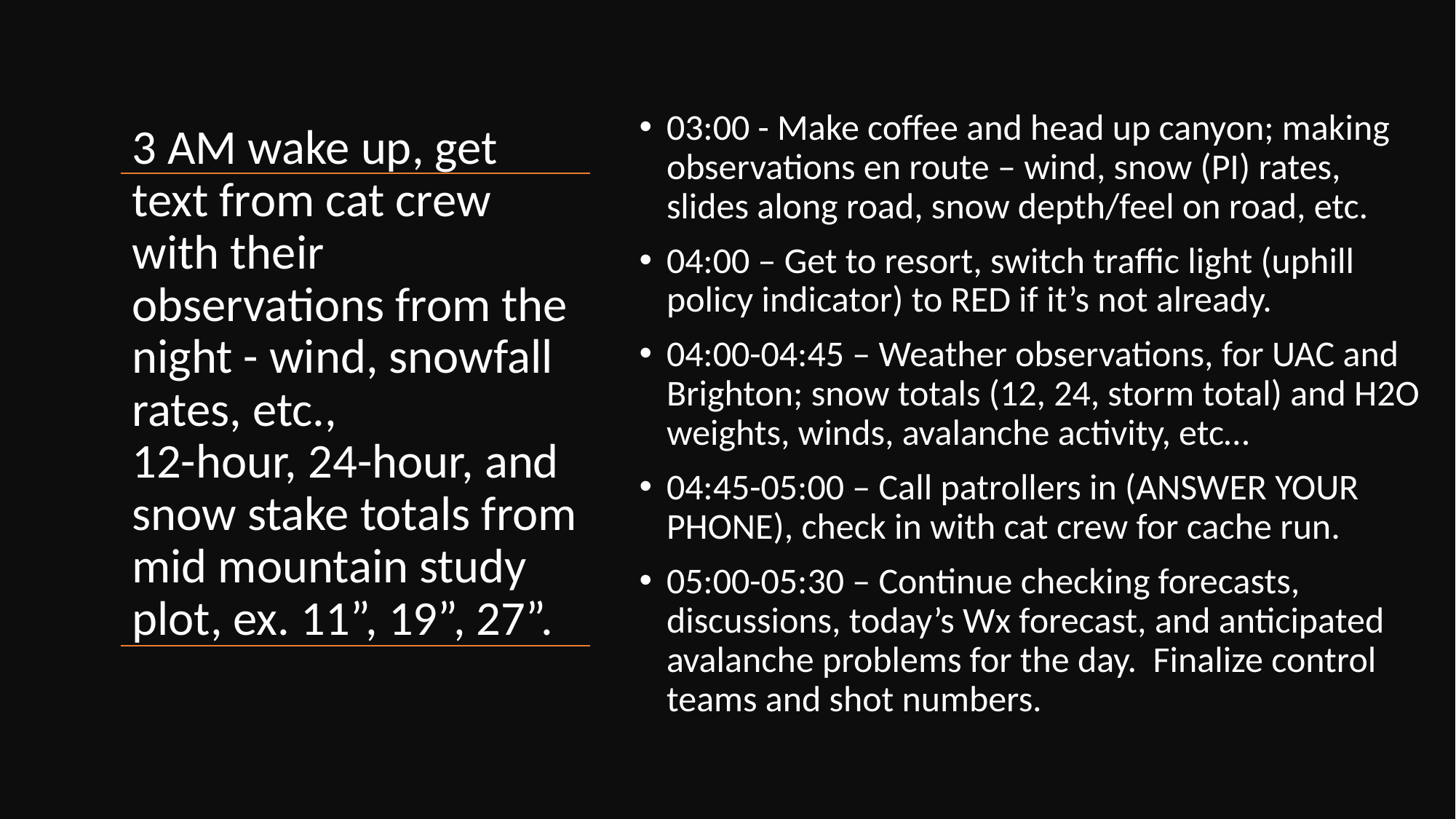

03:00 - Make coffee and head up canyon; making observations en route – wind, snow (PI) rates, slides along road, snow depth/feel on road, etc.
04:00 – Get to resort, switch traffic light (uphill policy indicator) to RED if it’s not already.
04:00-04:45 – Weather observations, for UAC and Brighton; snow totals (12, 24, storm total) and H2O weights, winds, avalanche activity, etc…
04:45-05:00 – Call patrollers in (ANSWER YOUR PHONE), check in with cat crew for cache run.
05:00-05:30 – Continue checking forecasts, discussions, today’s Wx forecast, and anticipated avalanche problems for the day.  Finalize control teams and shot numbers.
# 3 AM wake up, get text from cat crew with their observations from the night - wind, snowfall rates, etc., 12-hour, 24-hour, and snow stake totals from mid mountain study plot, ex. 11”, 19”, 27”.